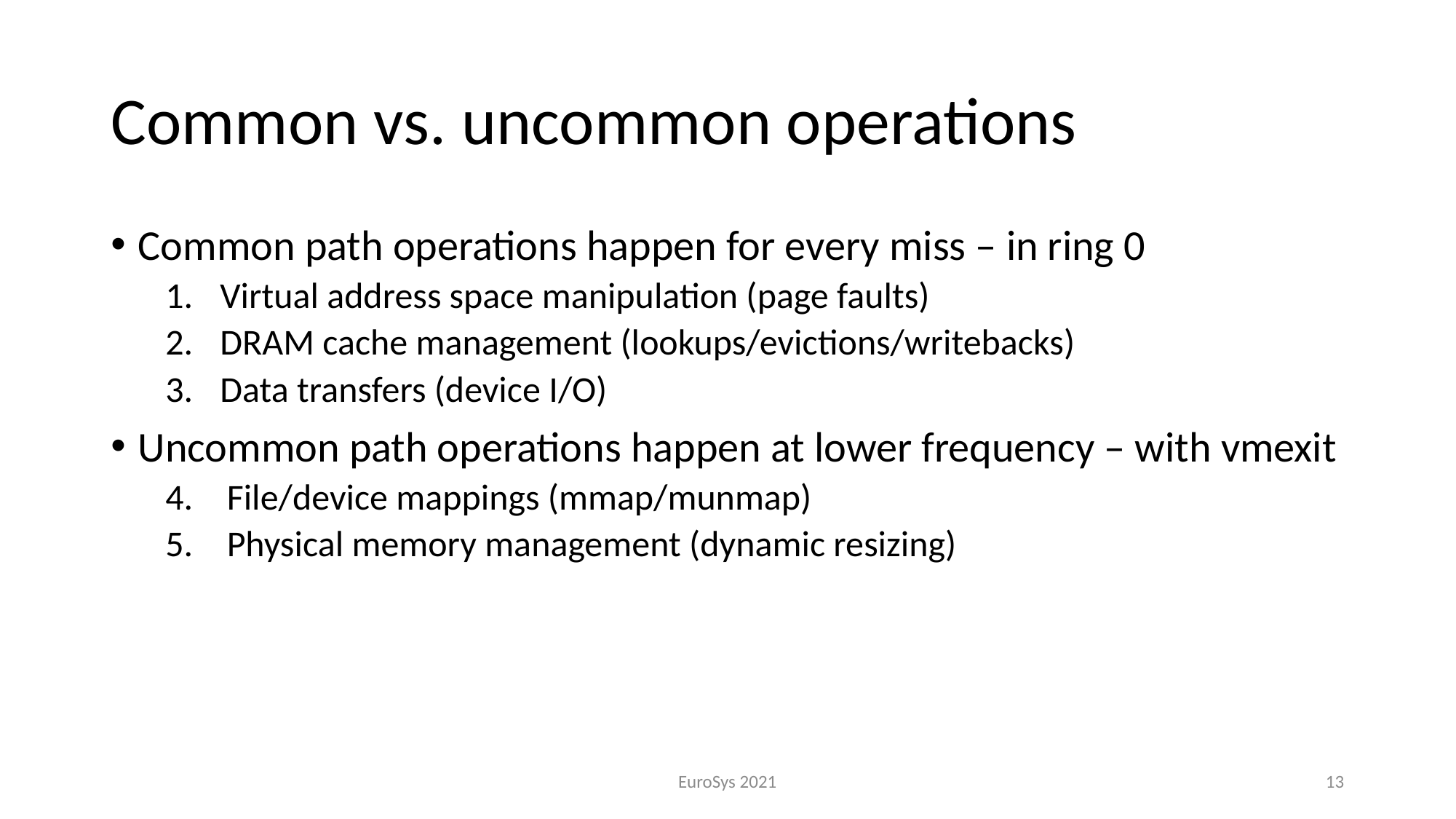

# Common vs. uncommon operations
Common path operations happen for every miss – in ring 0
Virtual address space manipulation (page faults)
DRAM cache management (lookups/evictions/writebacks)
Data transfers (device I/O)
Uncommon path operations happen at lower frequency – with vmexit
File/device mappings (mmap/munmap)
Physical memory management (dynamic resizing)
EuroSys 2021
13